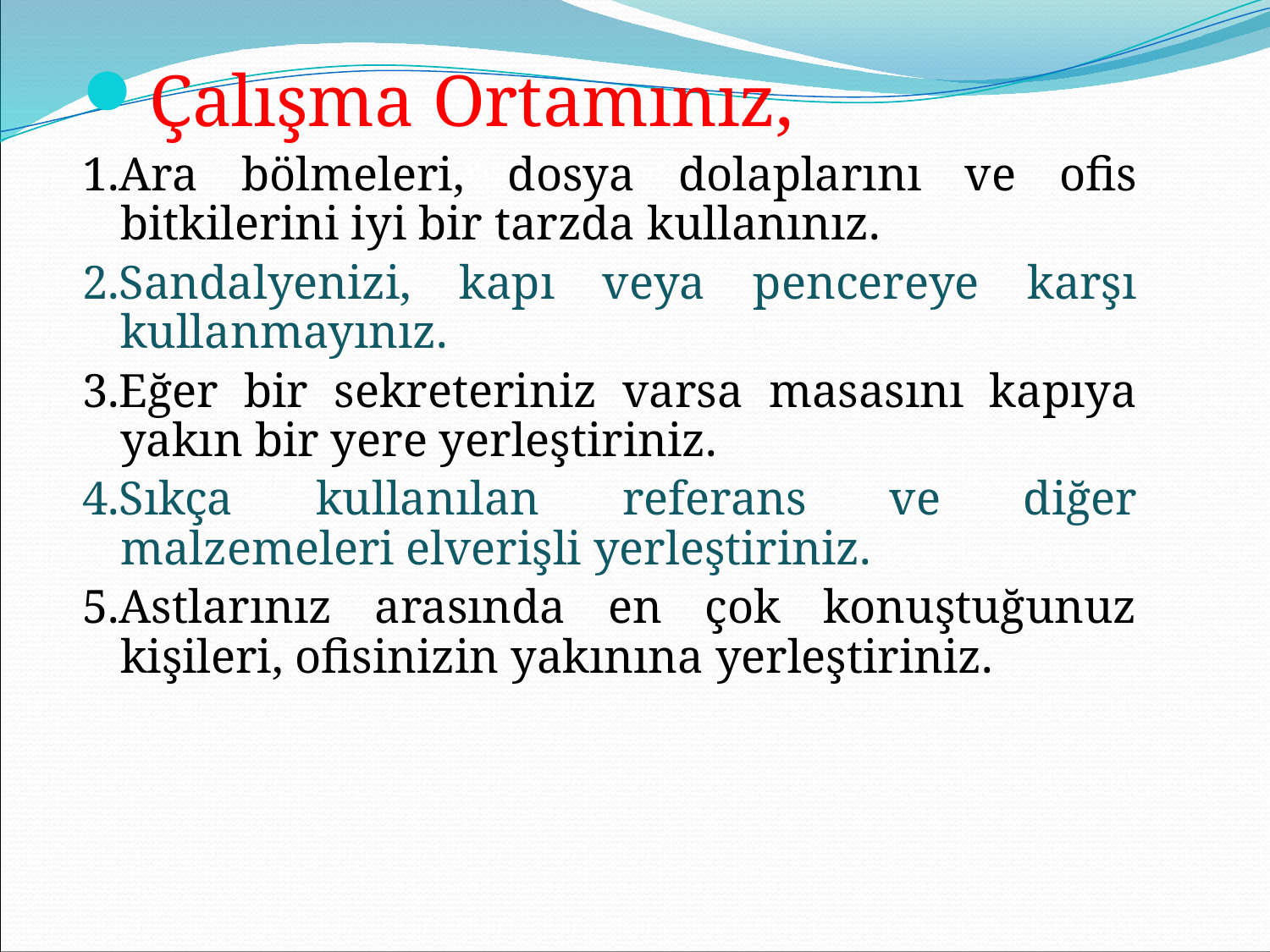

Çalışma Ortamınız,
1.Ara bölmeleri, dosya dolaplarını ve ofis bitkilerini iyi bir tarzda kullanınız.
2.Sandalyenizi, kapı veya pencereye karşı kullanmayınız.
3.Eğer bir sekreteriniz varsa masasını kapıya yakın bir yere yerleştiriniz.
4.Sıkça kullanılan referans ve diğer malzemeleri elverişli yerleştiriniz.
5.Astlarınız arasında en çok konuştuğunuz kişileri, ofisinizin yakınına yerleştiriniz.
# Çalışma Ortamınız